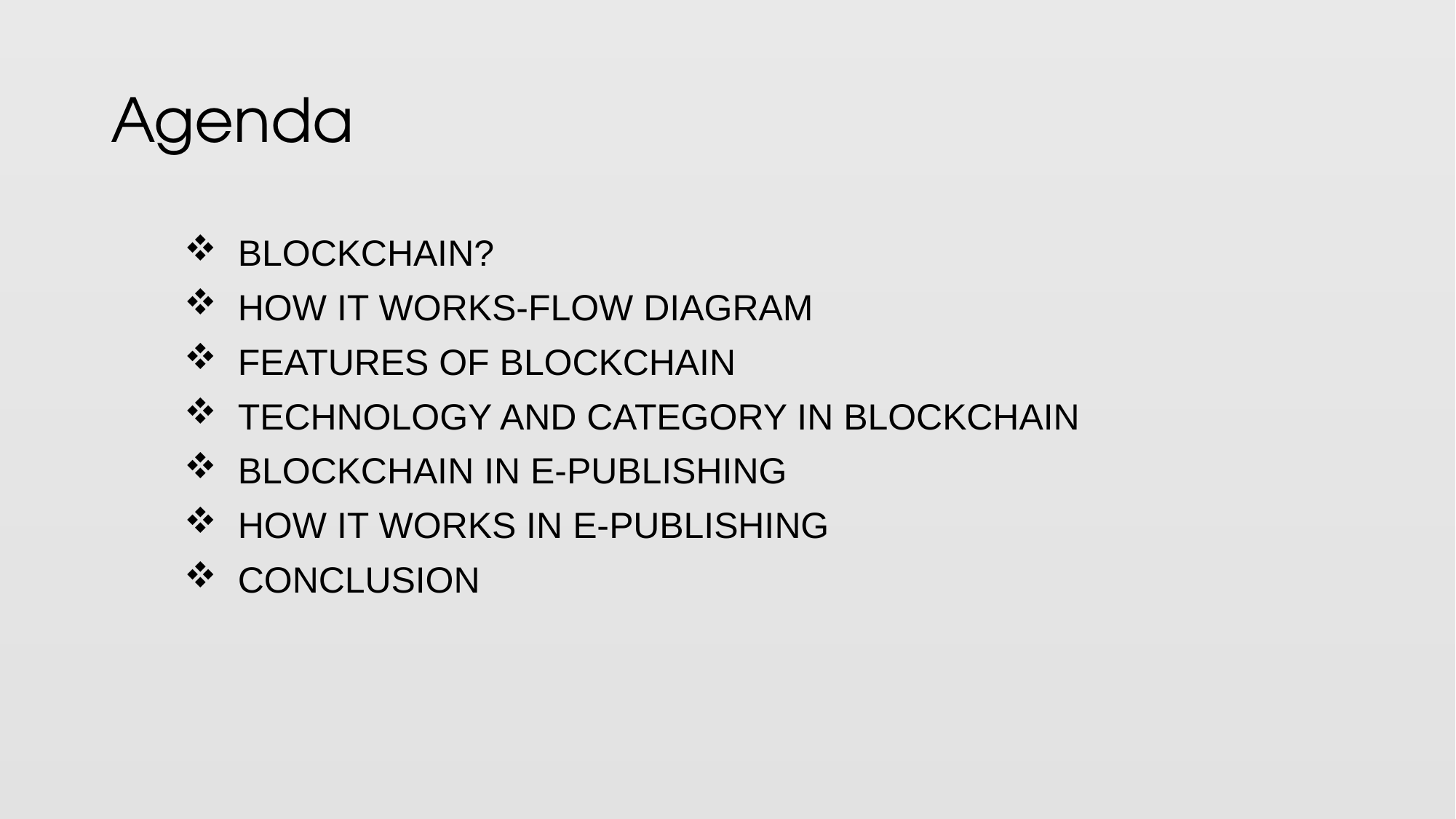

# Agenda
  BLOCKCHAIN?
  HOW IT WORKS-FLOW DIAGRAM
  FEATURES OF BLOCKCHAIN
  TECHNOLOGY AND CATEGORY IN BLOCKCHAIN
  BLOCKCHAIN IN E-PUBLISHING
  HOW IT WORKS IN E-PUBLISHING
  CONCLUSION